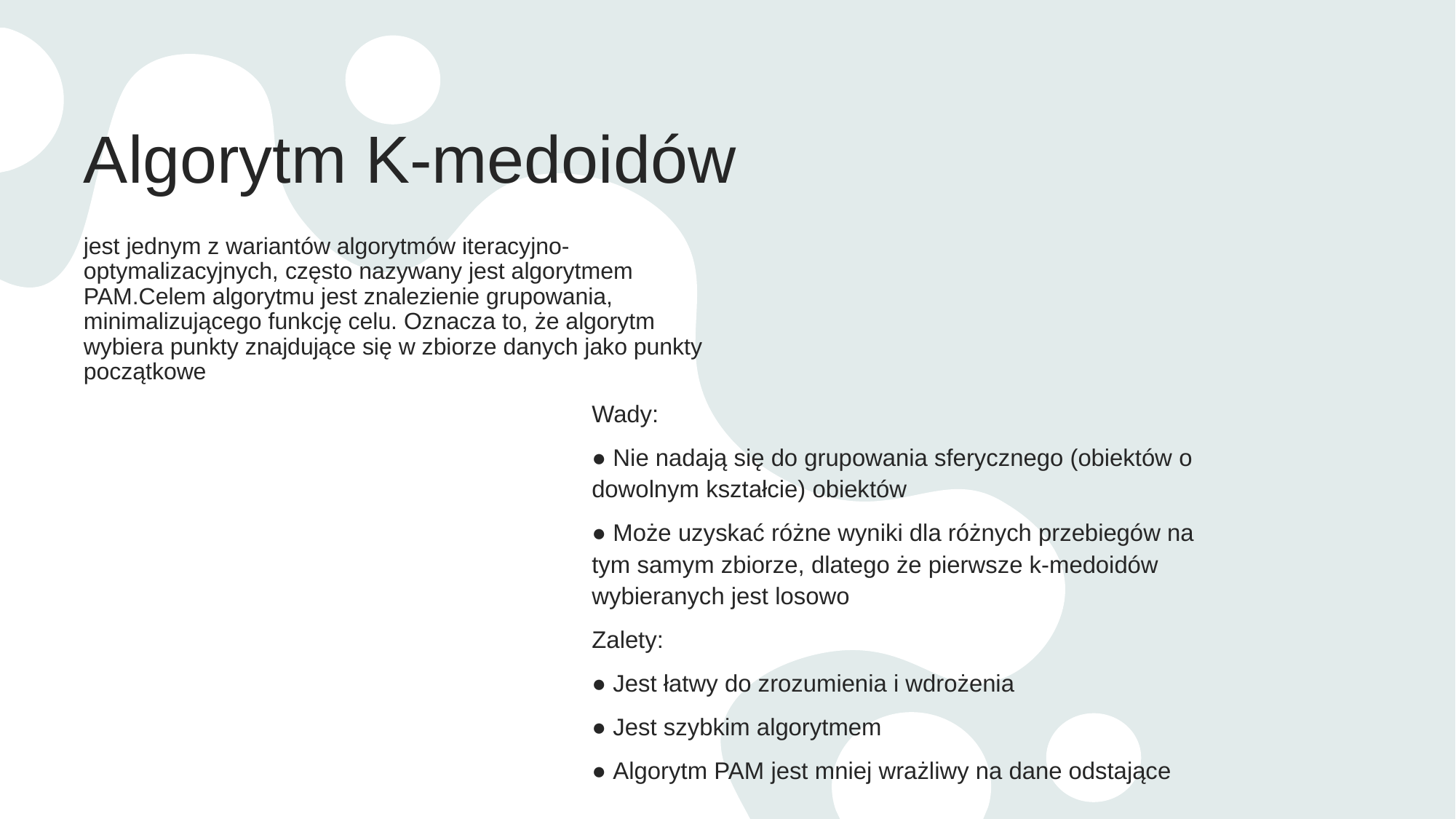

# Algorytm K-medoidów
jest jednym z wariantów algorytmów iteracyjno-optymalizacyjnych, często nazywany jest algorytmem PAM.Celem algorytmu jest znalezienie grupowania, minimalizującego funkcję celu. Oznacza to, że algorytm wybiera punkty znajdujące się w zbiorze danych jako punkty początkowe
Wady:
● Nie nadają się do grupowania sferycznego (obiektów o dowolnym kształcie) obiektów
● Może uzyskać różne wyniki dla różnych przebiegów na tym samym zbiorze, dlatego że pierwsze k-medoidów wybieranych jest losowo
Zalety:
● Jest łatwy do zrozumienia i wdrożenia
● Jest szybkim algorytmem
● Algorytm PAM jest mniej wrażliwy na dane odstające